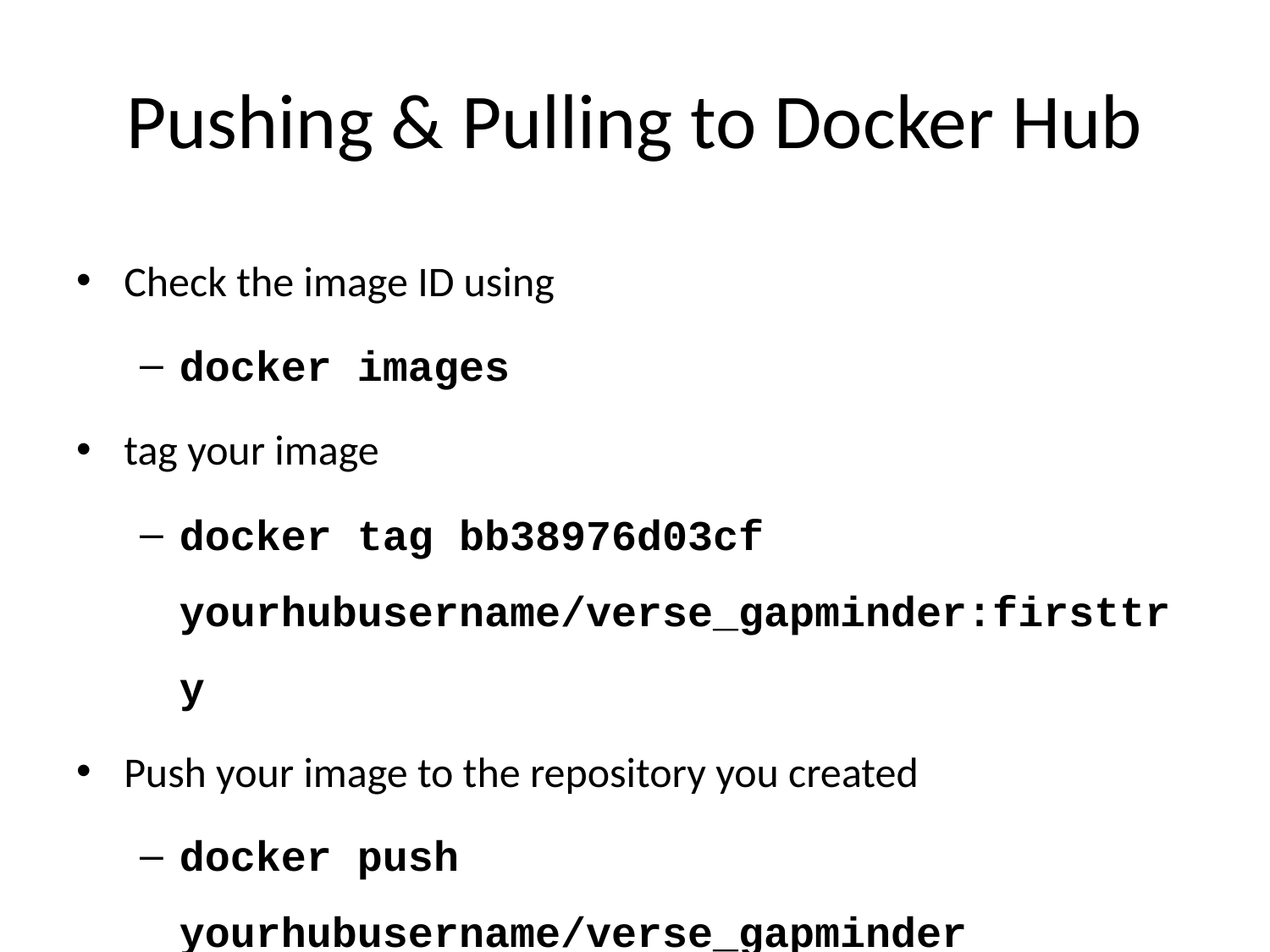

# Pushing & Pulling to Docker Hub
Check the image ID using
docker images
tag your image
docker tag bb38976d03cf yourhubusername/verse_gapminder:firsttry
Push your image to the repository you created
docker push yourhubusername/verse_gapminder